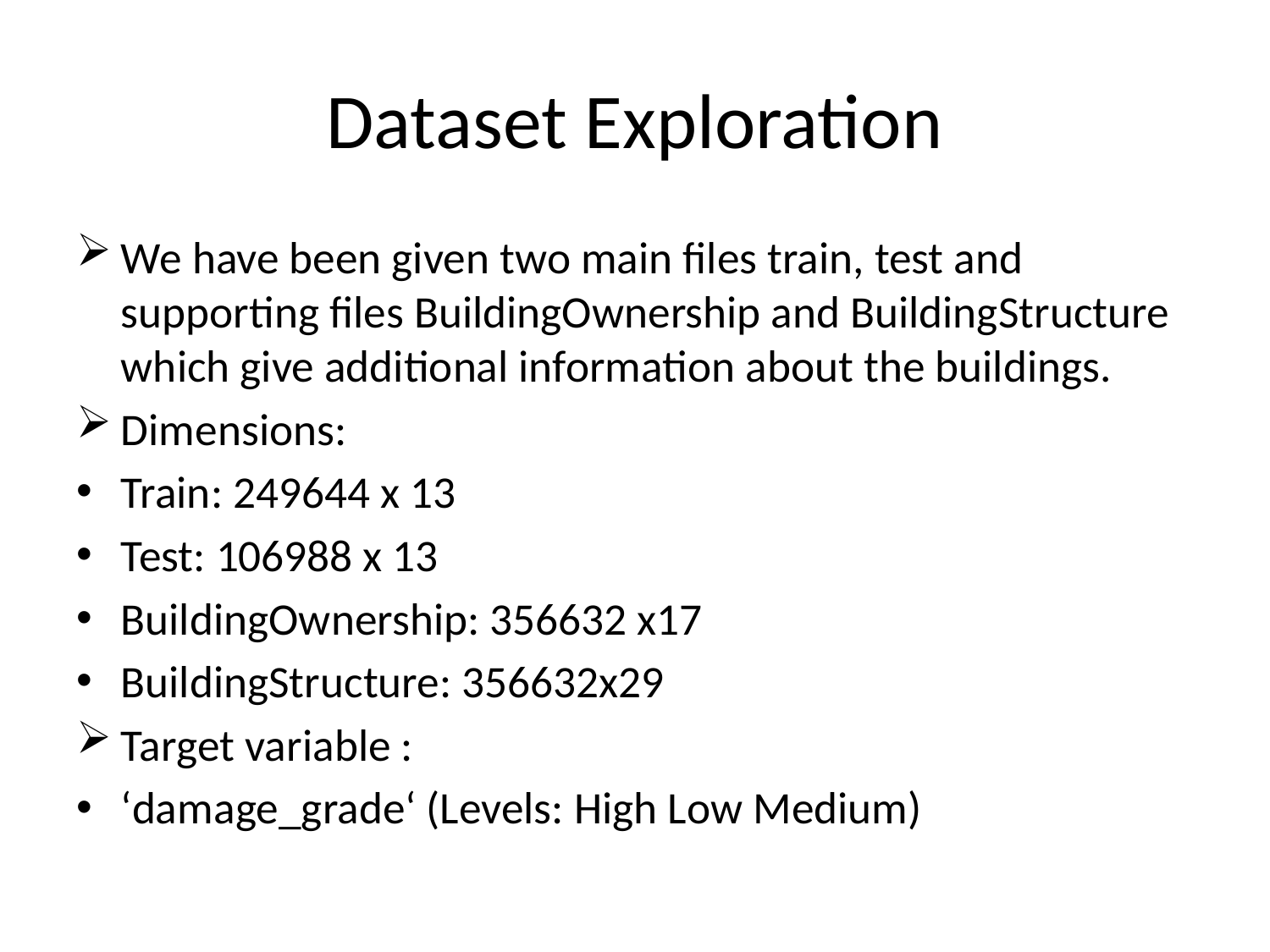

# Dataset Exploration
We have been given two main files train, test and supporting files BuildingOwnership and BuildingStructure which give additional information about the buildings.
Dimensions:
Train: 249644 x 13
Test: 106988 x 13
BuildingOwnership: 356632 x17
BuildingStructure: 356632x29
Target variable :
‘damage_grade‘ (Levels: High Low Medium)